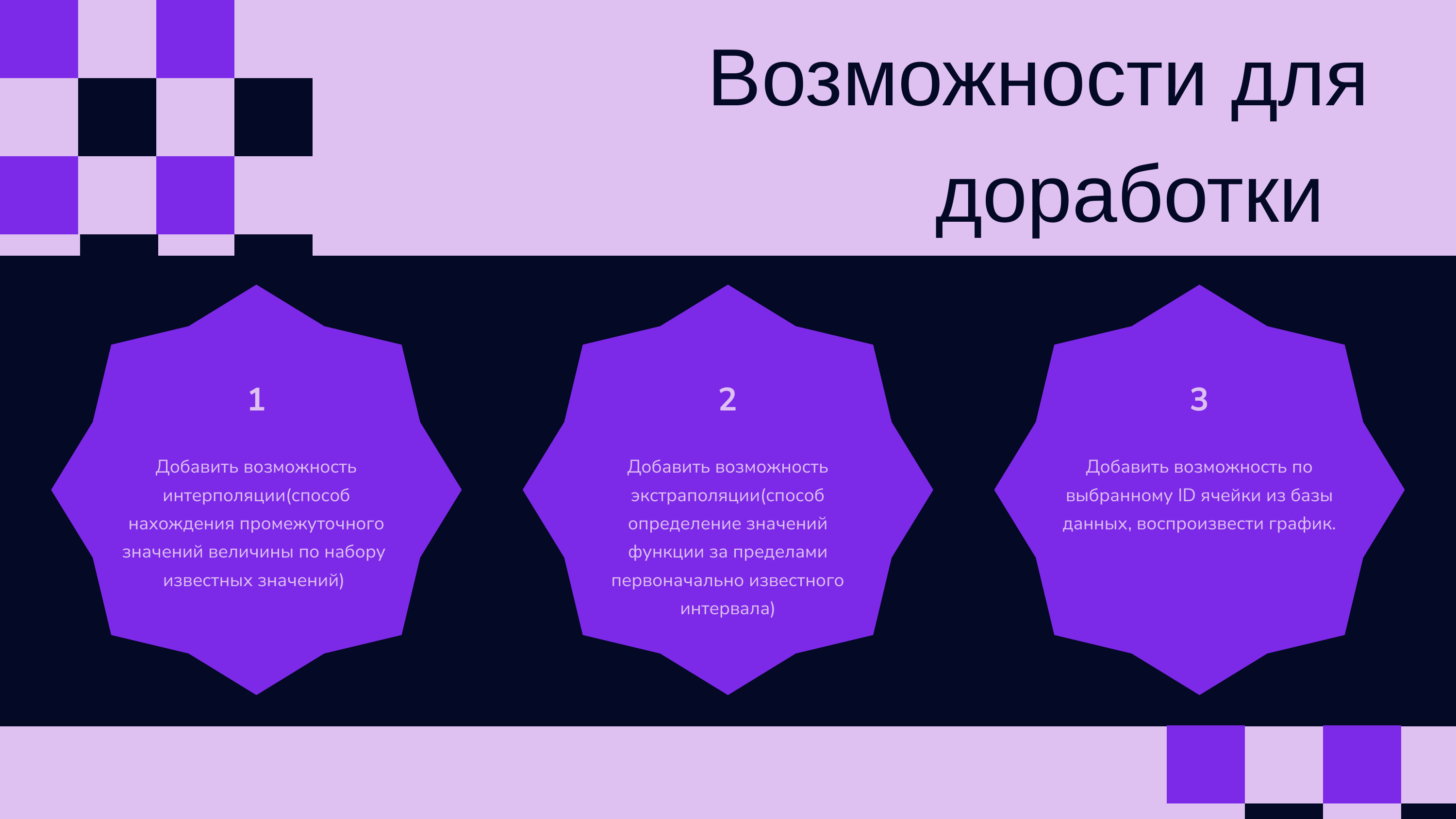

Возможности для доработки

1
2
3
Добавить возможность интерполяции(способ нахождения промежуточного значений величины по набору  известных значений)
Добавить возможность экстраполяции(способ определение значений функции за пределами первоначально известного интервала)
Добавить возможность по выбранному ID ячейки из базы данных, воспроизвести график.